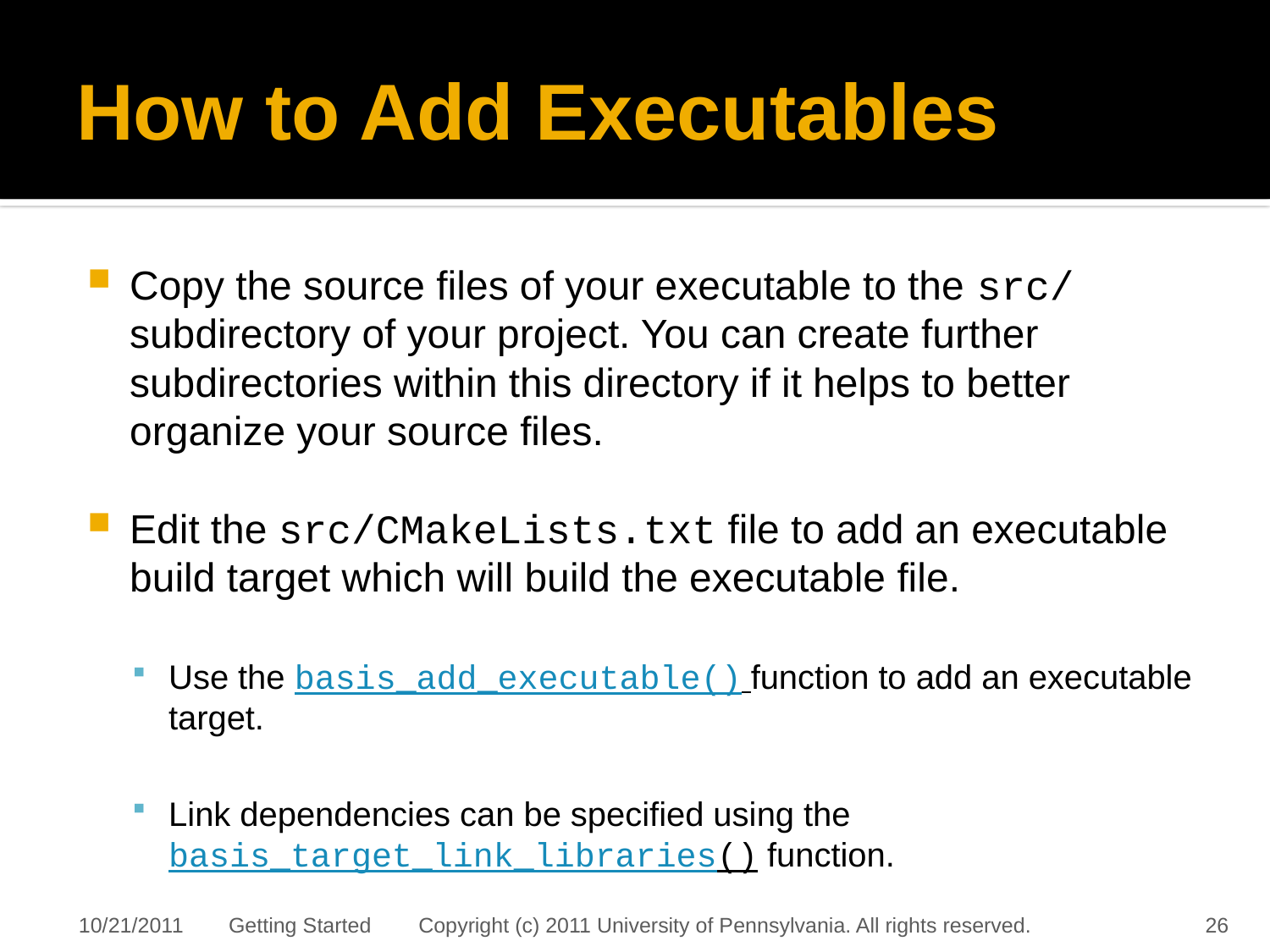

# How to Add Executables
Copy the source files of your executable to the src/ subdirectory of your project. You can create further subdirectories within this directory if it helps to better organize your source files.

Edit the src/CMakeLists.txt file to add an executable build target which will build the executable file.

Use the basis_add_executable() function to add an executable target.

Link dependencies can be specified using the basis_target_link_libraries() function.
10/21/2011
Getting Started        Copyright (c) 2011 University of Pennsylvania. All rights reserved.
26